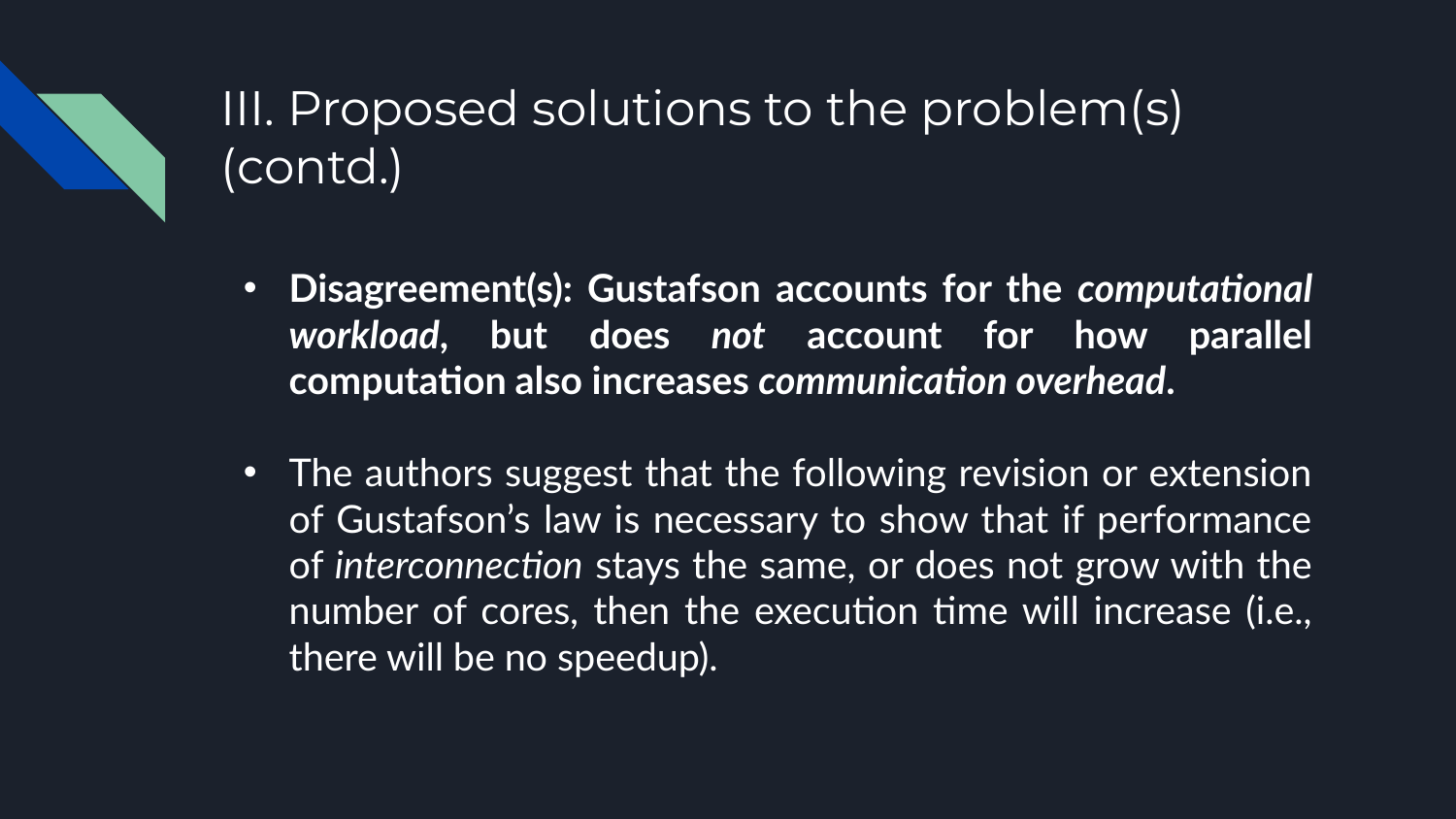

# III. Proposed solutions to the problem(s) (contd.)
Disagreement(s): Gustafson accounts for the computational workload, but does not account for how parallel computation also increases communication overhead.

The authors suggest that the following revision or extension of Gustafson’s law is necessary to show that if performance of interconnection stays the same, or does not grow with the number of cores, then the execution time will increase (i.e., there will be no speedup).